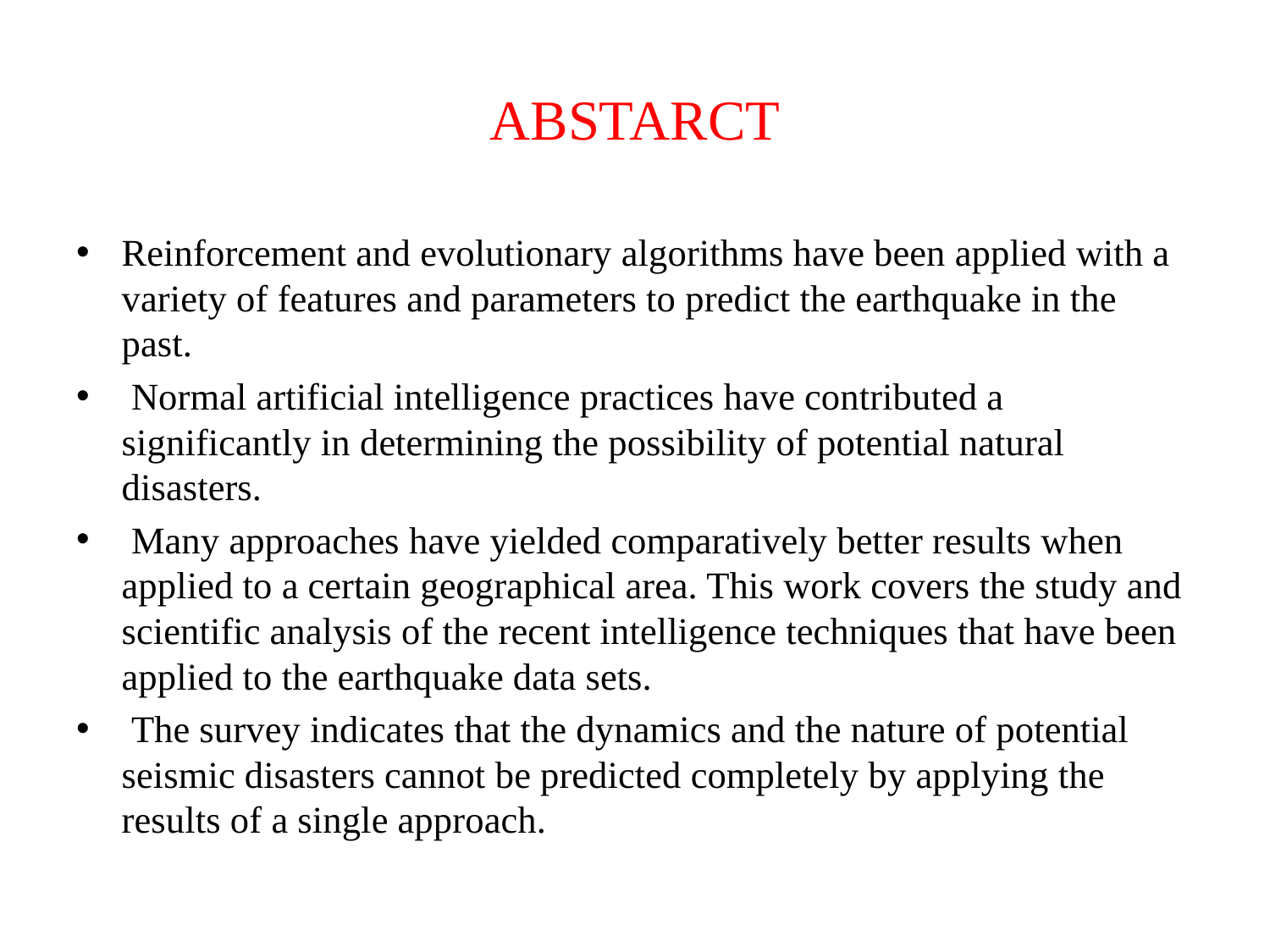

# ABSTARCT
Reinforcement and evolutionary algorithms have been applied with a variety of features and parameters to predict the earthquake in the past.
 Normal artificial intelligence practices have contributed a significantly in determining the possibility of potential natural disasters.
 Many approaches have yielded comparatively better results when applied to a certain geographical area. This work covers the study and scientific analysis of the recent intelligence techniques that have been applied to the earthquake data sets.
 The survey indicates that the dynamics and the nature of potential seismic disasters cannot be predicted completely by applying the results of a single approach.